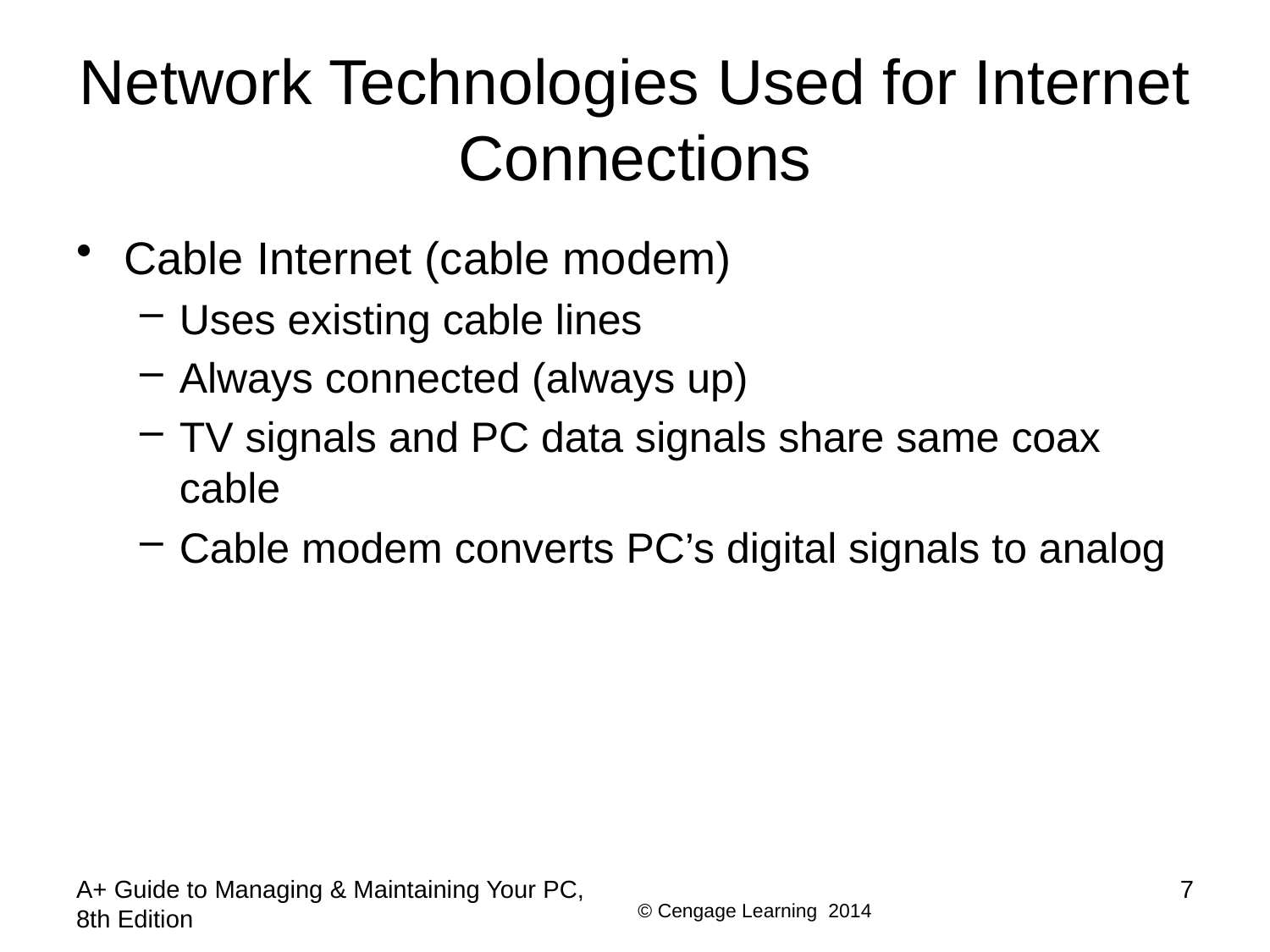

# Network Technologies Used for Internet Connections
Cable Internet (cable modem)
Uses existing cable lines
Always connected (always up)
TV signals and PC data signals share same coax cable
Cable modem converts PC’s digital signals to analog
A+ Guide to Managing & Maintaining Your PC, 8th Edition
7